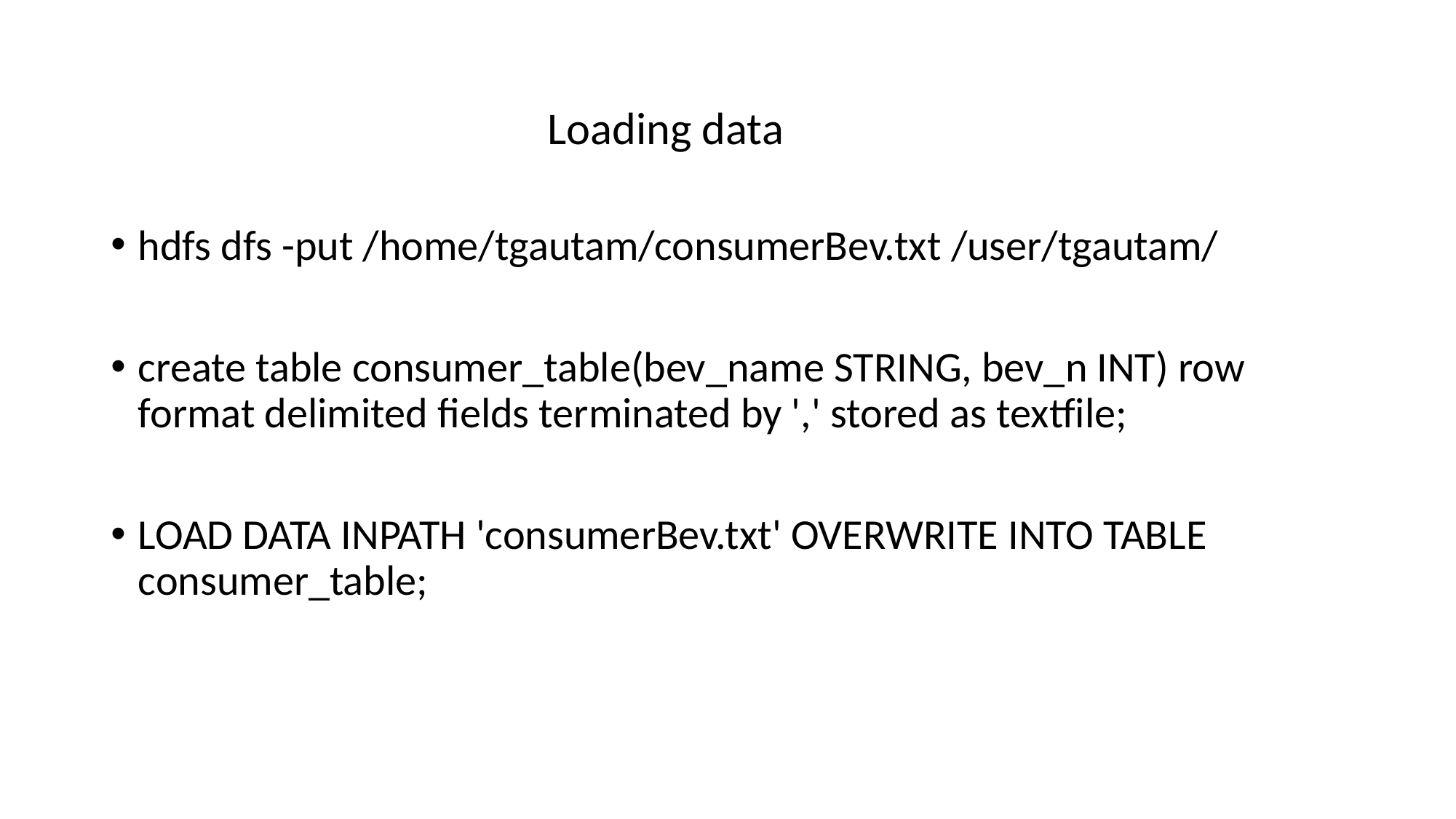

# Loading data
hdfs dfs -put /home/tgautam/consumerBev.txt /user/tgautam/

create table consumer_table(bev_name STRING, bev_n INT) row format delimited fields terminated by ',' stored as textfile;

LOAD DATA INPATH 'consumerBev.txt' OVERWRITE INTO TABLE consumer_table;